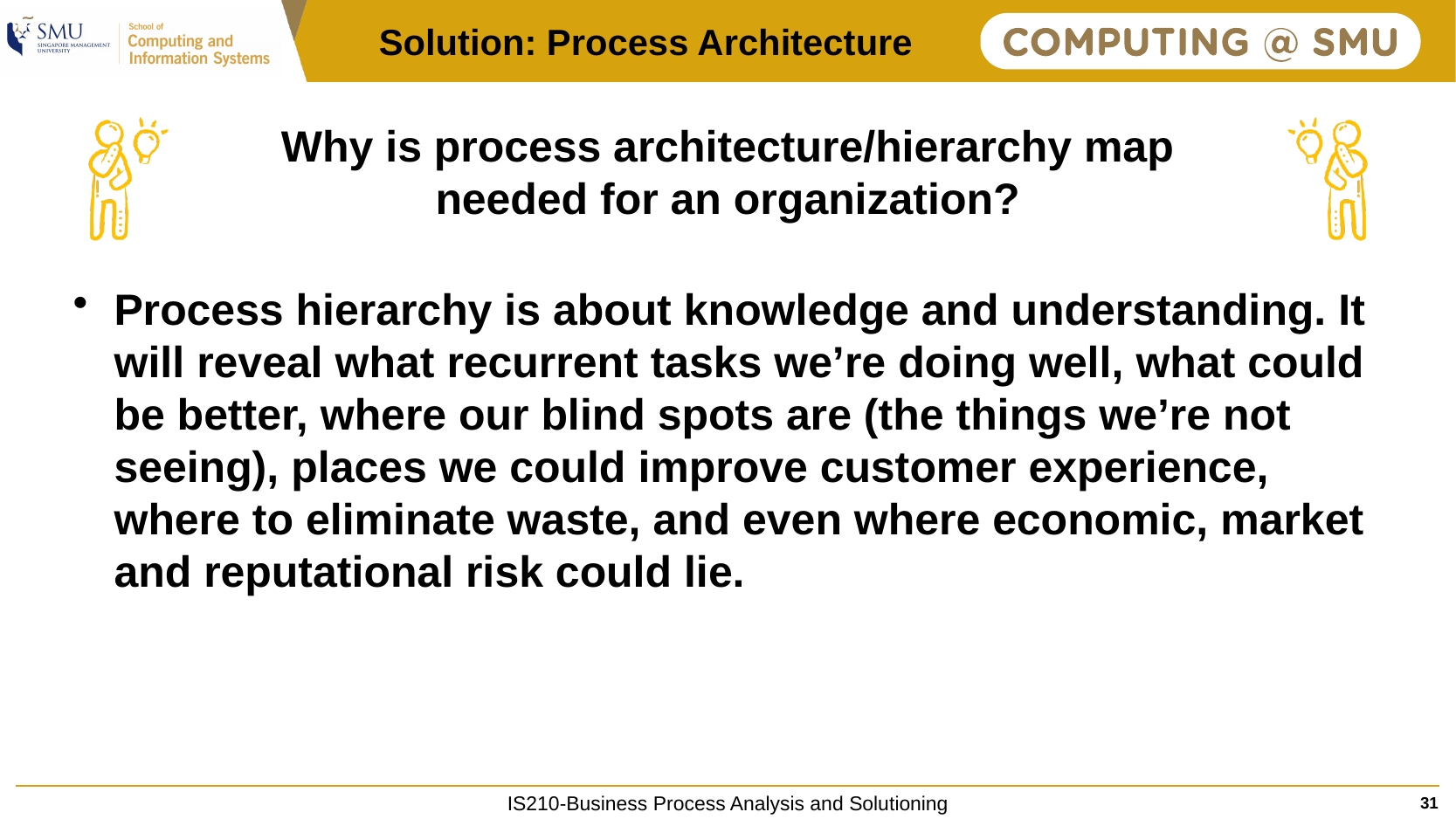

Solution: Process Architecture
# Why is process architecture/hierarchy map needed for an organization?
Process hierarchy is about knowledge and understanding. It will reveal what recurrent tasks we’re doing well, what could be better, where our blind spots are (the things we’re not seeing), places we could improve customer experience, where to eliminate waste, and even where economic, market and reputational risk could lie.
IS210-Business Process Analysis and Solutioning
31